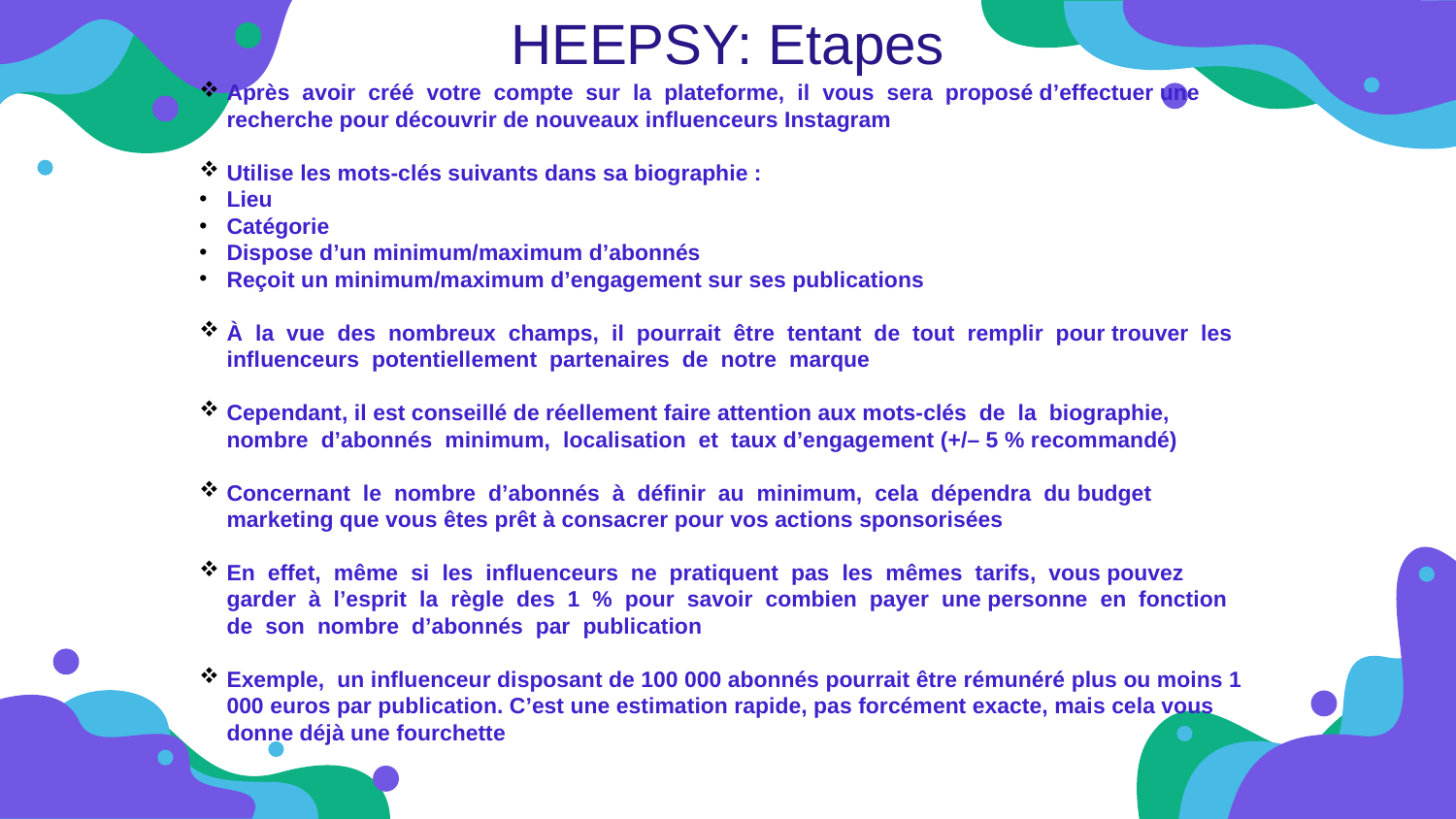

HEEPSY: Etapes
Après  avoir  créé  votre  compte  sur  la  plateforme,  il  vous  sera  proposé d’effectuer une recherche pour découvrir de nouveaux influenceurs Instagram

Utilise les mots-clés suivants dans sa biographie :
Lieu
Catégorie
Dispose d’un minimum/maximum d’abonnés
Reçoit un minimum/maximum d’engagement sur ses publications

À  la  vue  des  nombreux  champs,  il  pourrait  être  tentant  de  tout  remplir  pour trouver  les  influenceurs  potentiellement  partenaires  de  notre  marque

Cependant, il est conseillé de réellement faire attention aux mots-clés  de  la  biographie,  nombre  d’abonnés  minimum,  localisation  et  taux d’engagement (+/– 5 % recommandé)

Concernant  le  nombre  d’abonnés  à  définir  au  minimum,  cela  dépendra  du budget marketing que vous êtes prêt à consacrer pour vos actions sponsorisées

En  effet,  même  si  les  influenceurs  ne  pratiquent  pas  les  mêmes  tarifs,  vous pouvez  garder  à  l’esprit  la  règle  des  1  %  pour  savoir  combien  payer  une personne  en  fonction  de  son  nombre  d’abonnés  par  publication

Exemple,  un influenceur disposant de 100 000 abonnés pourrait être rémunéré plus ou moins 1 000 euros par publication. C’est une estimation rapide, pas forcément exacte, mais cela vous donne déjà une fourchette